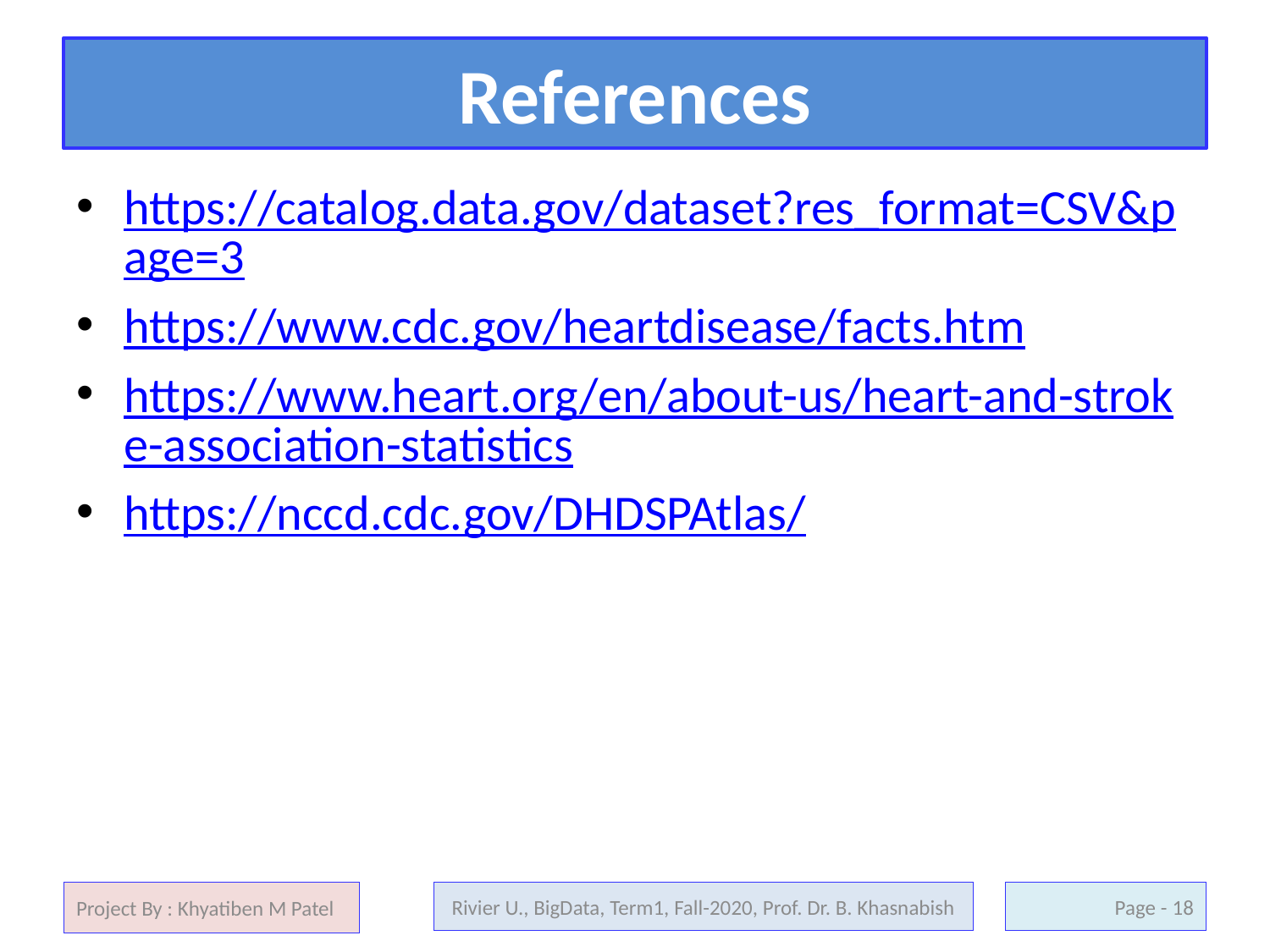

# References
https://catalog.data.gov/dataset?res_format=CSV&page=3
https://www.cdc.gov/heartdisease/facts.htm
https://www.heart.org/en/about-us/heart-and-stroke-association-statistics
https://nccd.cdc.gov/DHDSPAtlas/
Project By : Khyatiben M Patel
Rivier U., BigData, Term1, Fall-2020, Prof. Dr. B. Khasnabish
18